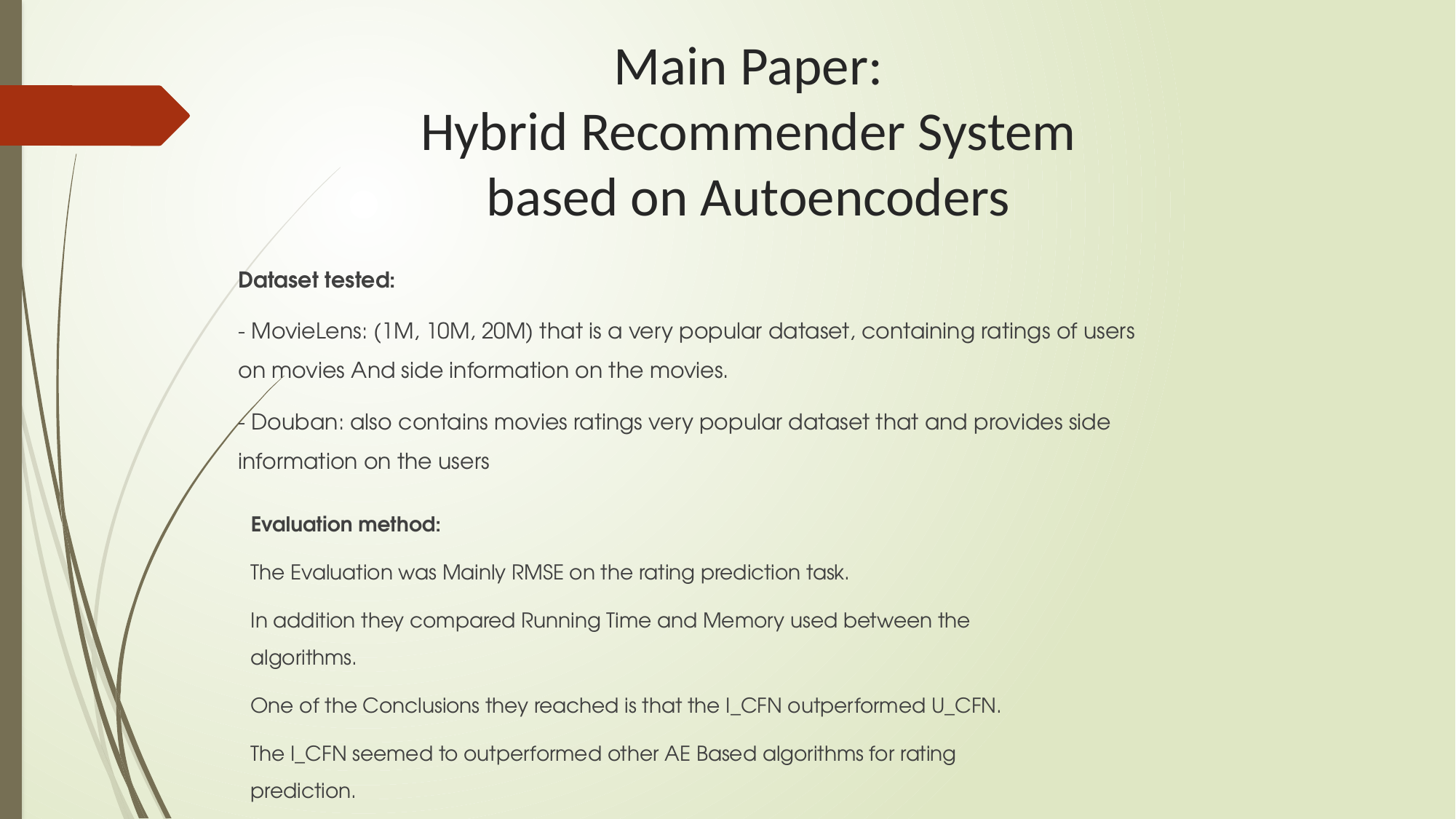

Main Paper:
Hybrid Recommender System based on Autoencoders
Dataset tested:
- MovieLens: (1M, 10M, 20M) that is a very popular dataset, containing ratings of users on movies And side information on the movies.
- Douban: also contains movies ratings very popular dataset that and provides side information on the users
Evaluation method:
The Evaluation was Mainly RMSE on the rating prediction task.
In addition they compared Running Time and Memory used between the algorithms.
One of the Conclusions they reached is that the I_CFN outperformed U_CFN.
The I_CFN seemed to outperformed other AE Based algorithms for rating prediction.